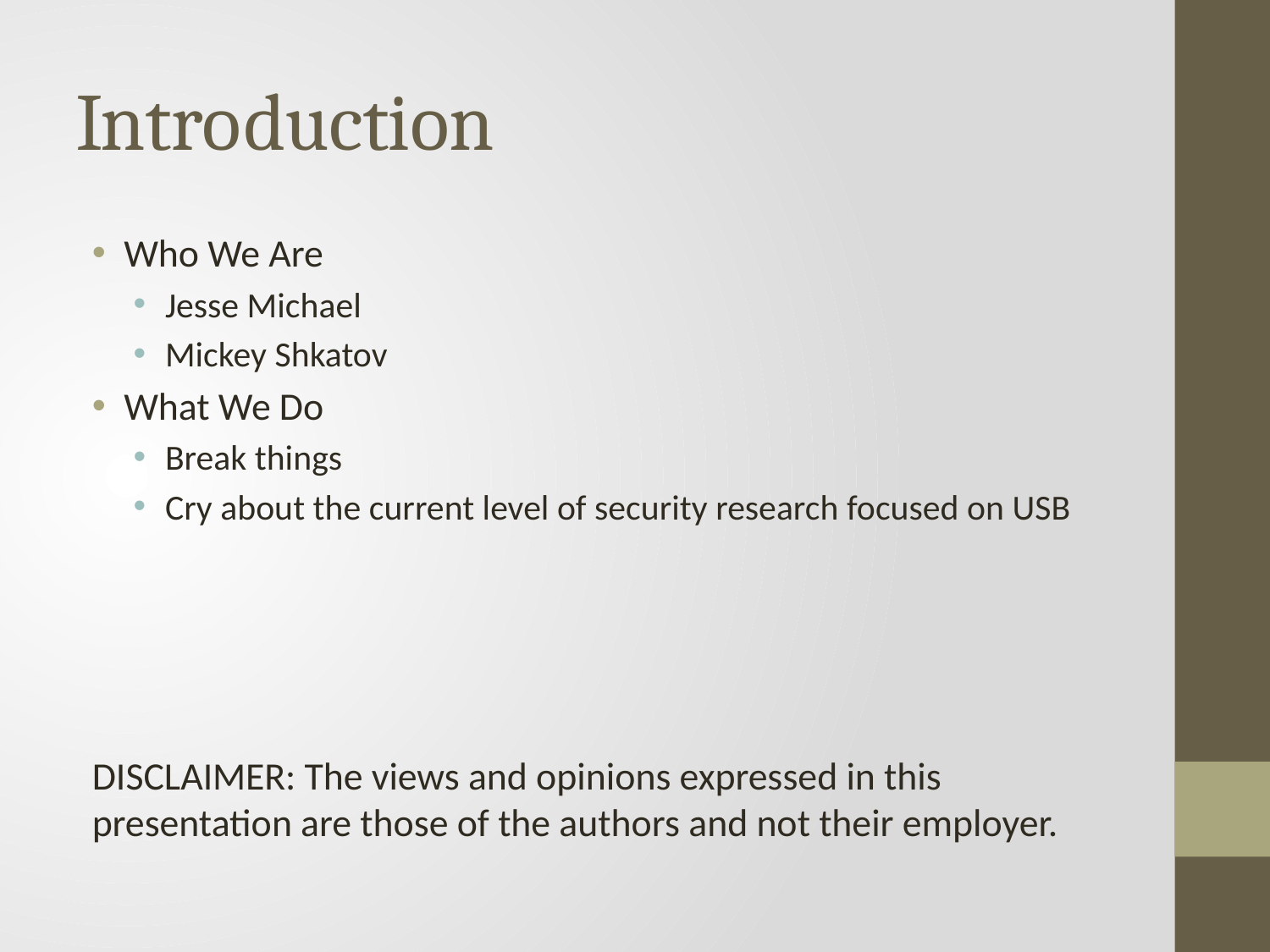

# Introduction
Who We Are
Jesse Michael
Mickey Shkatov
What We Do
Break things
Cry about the current level of security research focused on USB

DISCLAIMER: The views and opinions expressed in this presentation are those of the authors and not their employer.